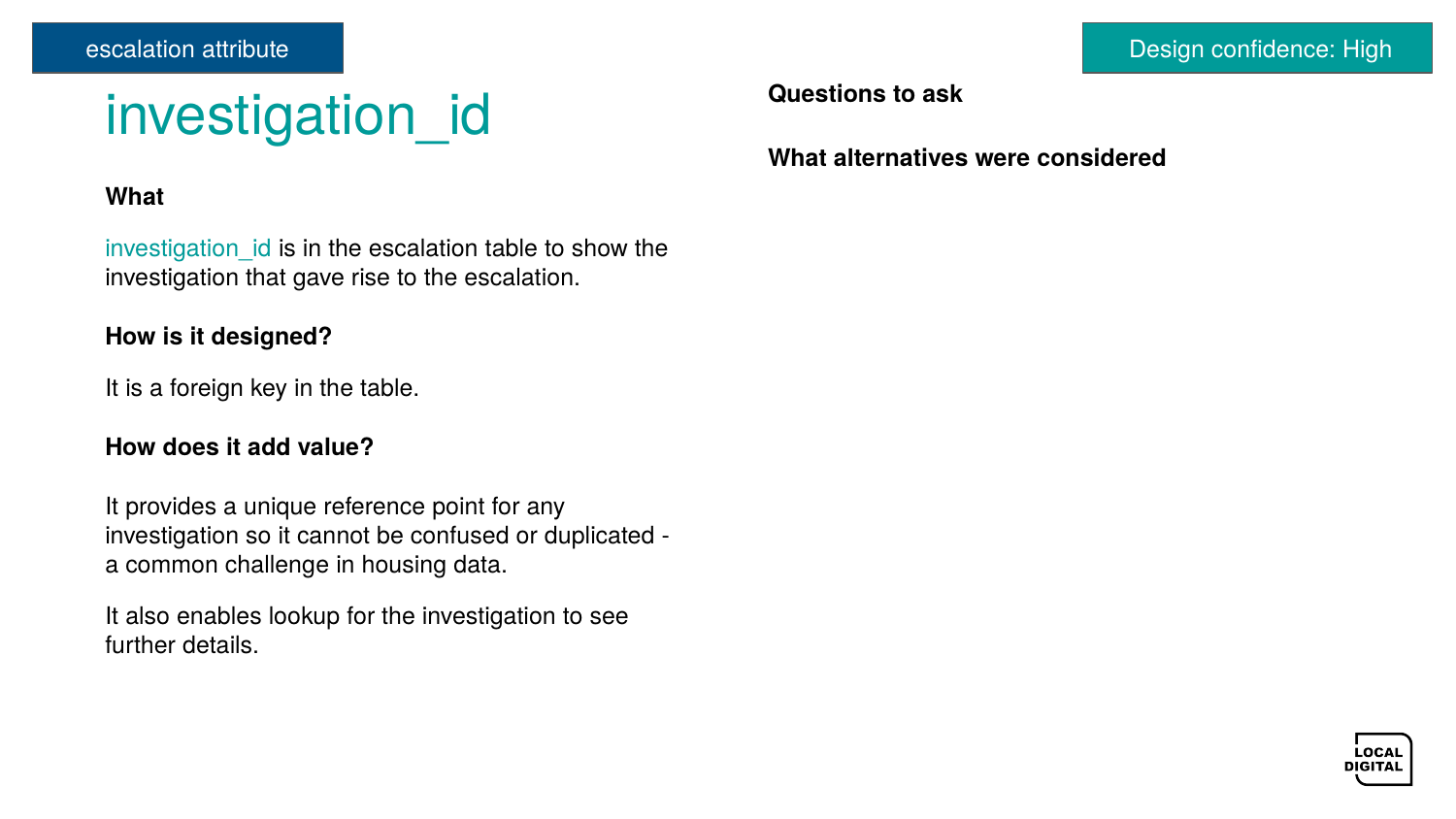

escalation attribute
 Design confidence: High
# investigation_id

Questions to ask
What alternatives were considered

What
investigation_id is in the escalation table to show the investigation that gave rise to the escalation.
How is it designed?
It is a foreign key in the table.
How does it add value?
It provides a unique reference point for any investigation so it cannot be confused or duplicated - a common challenge in housing data.
It also enables lookup for the investigation to see further details.